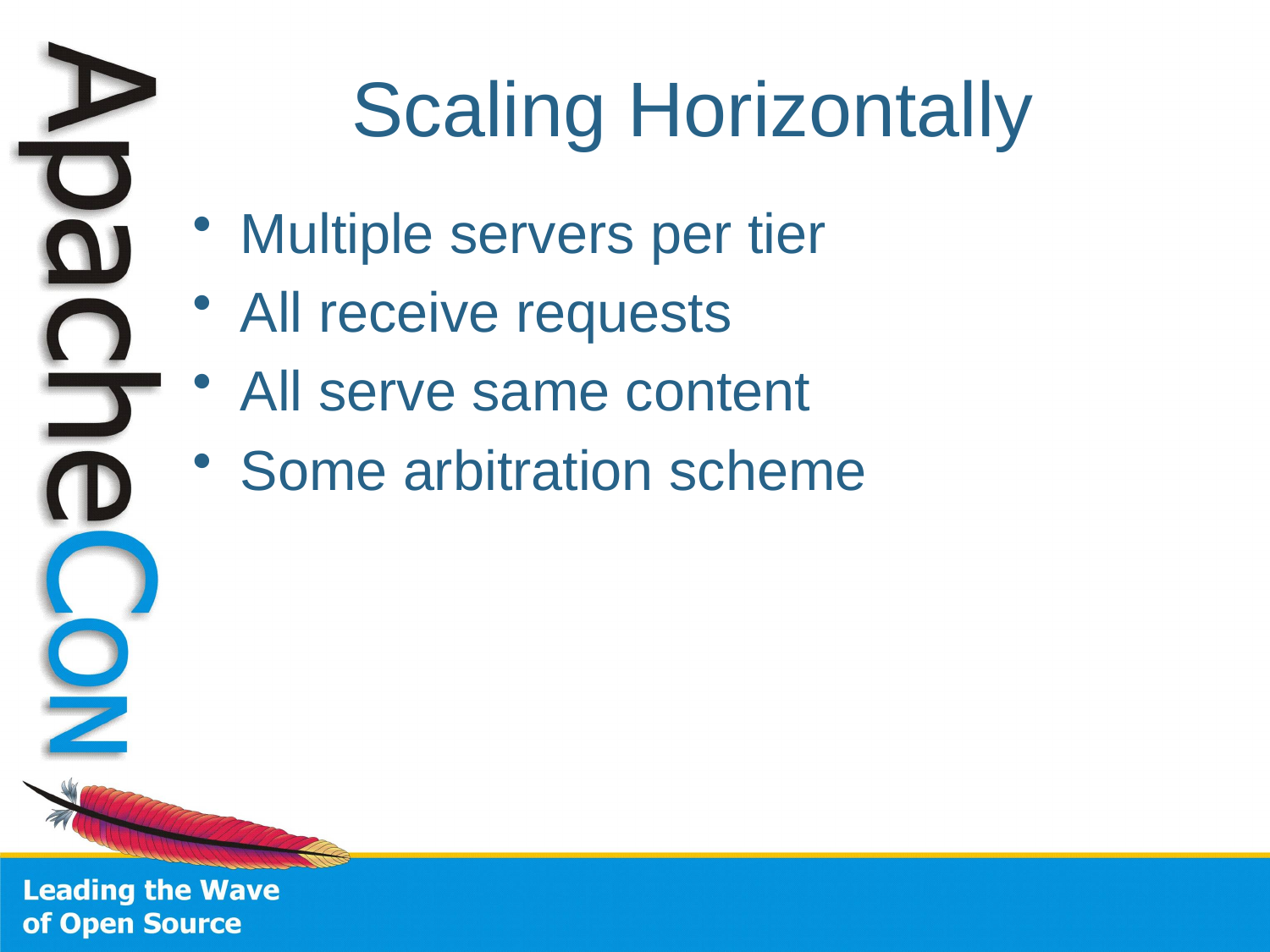

# Scaling Horizontally
Multiple servers per tier
All receive requests
All serve same content
Some arbitration scheme